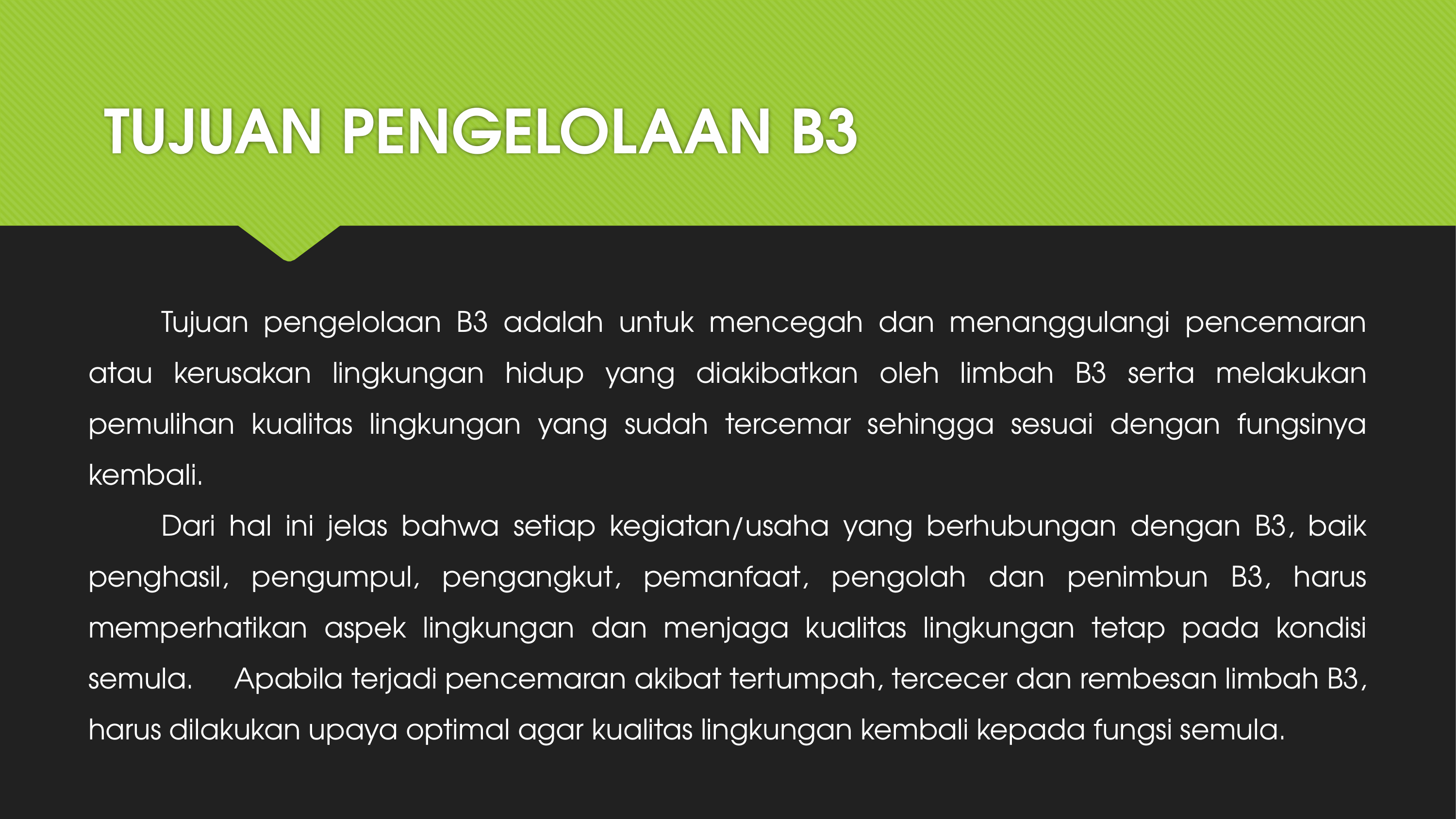

# TUJUAN PENGELOLAAN B3
	Tujuan pengelolaan B3 adalah untuk mencegah dan menanggulangi pencemaran atau kerusakan lingkungan hidup yang diakibatkan oleh limbah B3 serta melakukan pemulihan kualitas lingkungan yang sudah tercemar sehingga sesuai dengan fungsinya kembali.
	Dari hal ini jelas bahwa setiap kegiatan/usaha yang berhubungan dengan B3, baik penghasil, pengumpul, pengangkut, pemanfaat, pengolah dan penimbun B3, harus memperhatikan aspek lingkungan dan menjaga kualitas lingkungan tetap pada kondisi semula. 	Apabila terjadi pencemaran akibat tertumpah, tercecer dan rembesan limbah B3, harus dilakukan upaya optimal agar kualitas lingkungan kembali kepada fungsi semula.